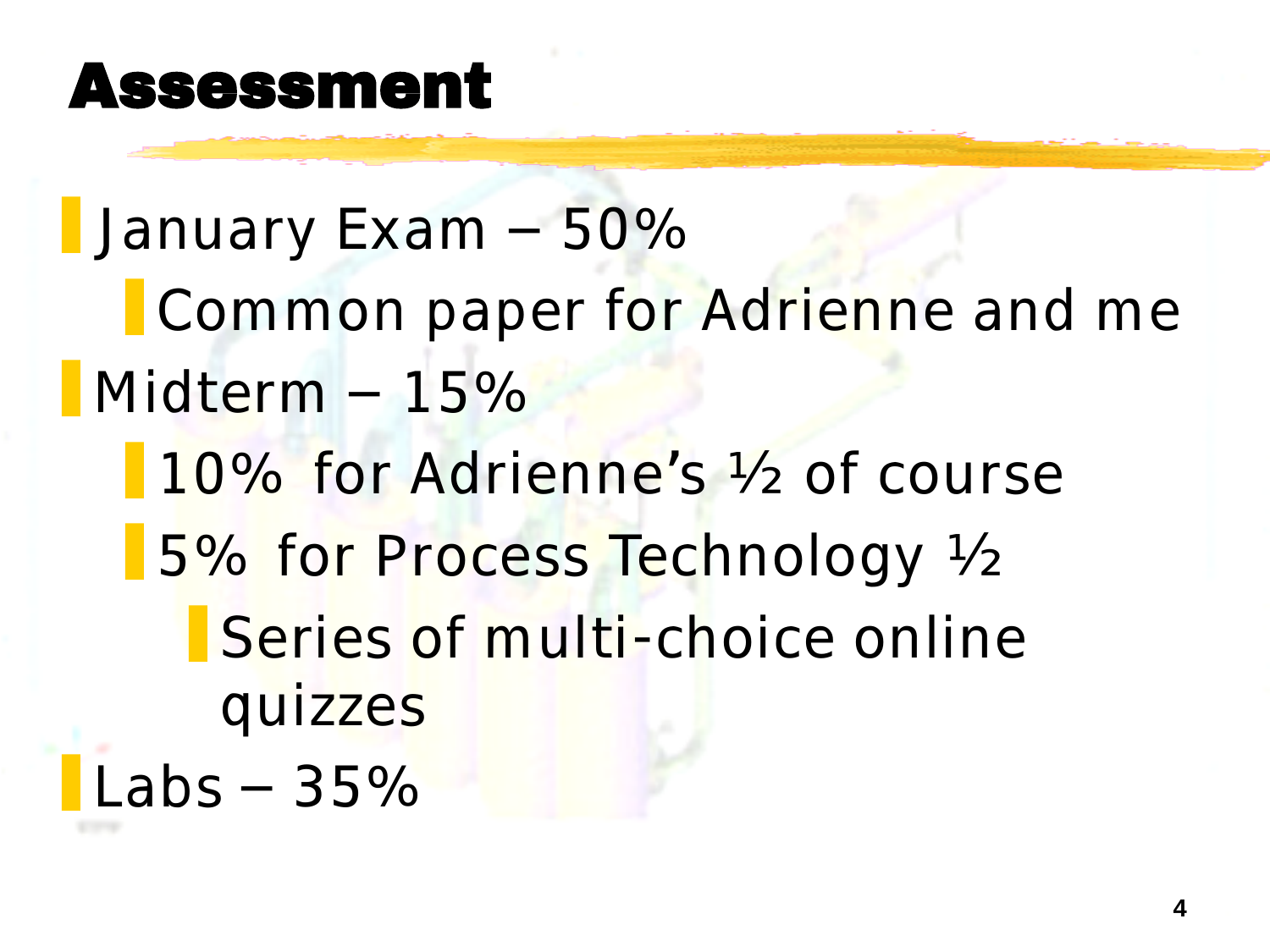

Assessment
January Exam – 50%
Common paper for Adrienne and me
Midterm – 15%
10% for Adrienne’s ½ of course
5% for Process Technology ½
Series of multi-choice online quizzes
Labs – 35%
4